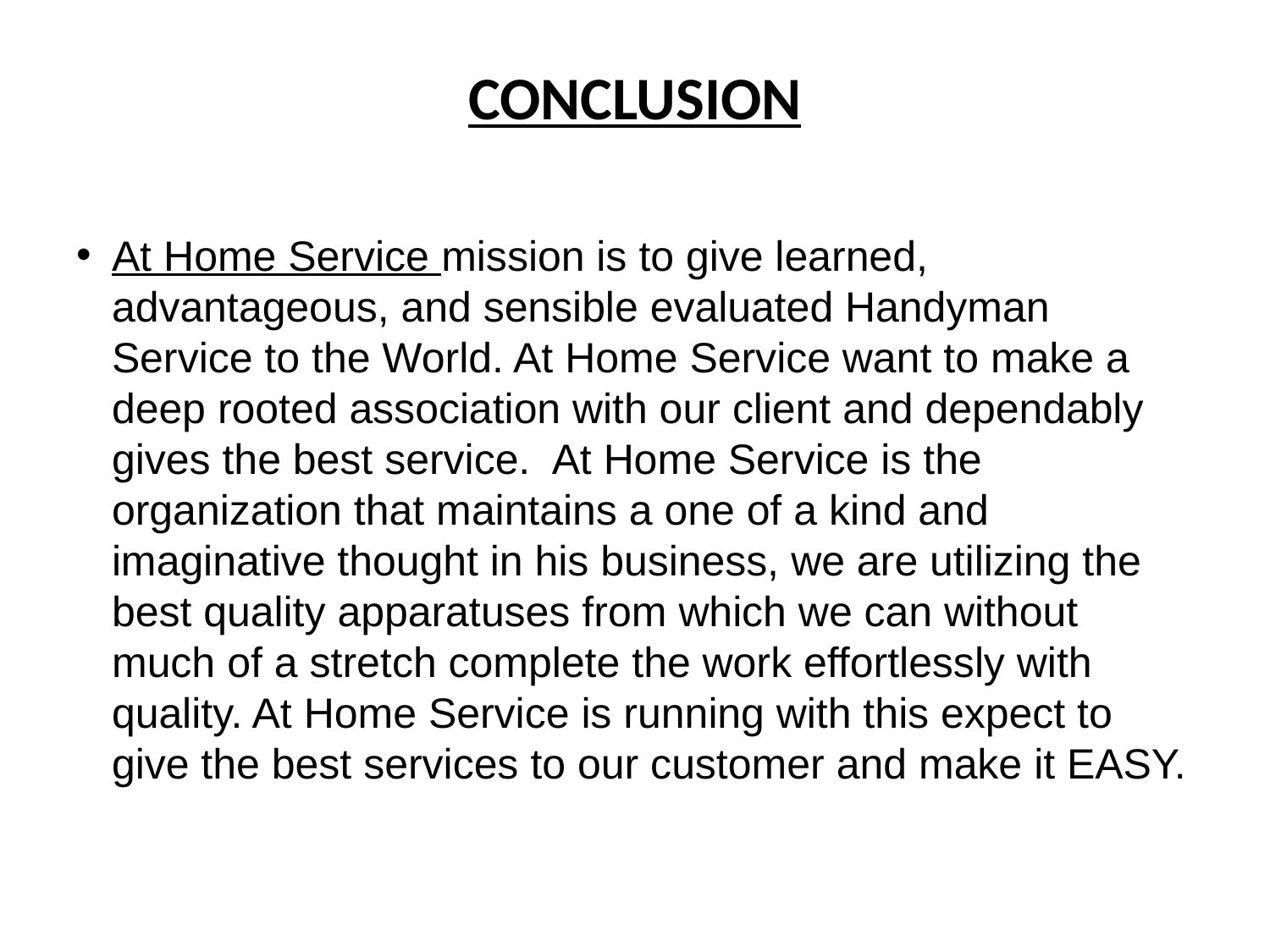

# CONCLUSION
At Home Service mission is to give learned, advantageous, and sensible evaluated Handyman Service to the World. At Home Service want to make a deep rooted association with our client and dependably gives the best service.  At Home Service is the organization that maintains a one of a kind and imaginative thought in his business, we are utilizing the best quality apparatuses from which we can without much of a stretch complete the work effortlessly with quality. At Home Service is running with this expect to give the best services to our customer and make it EASY.